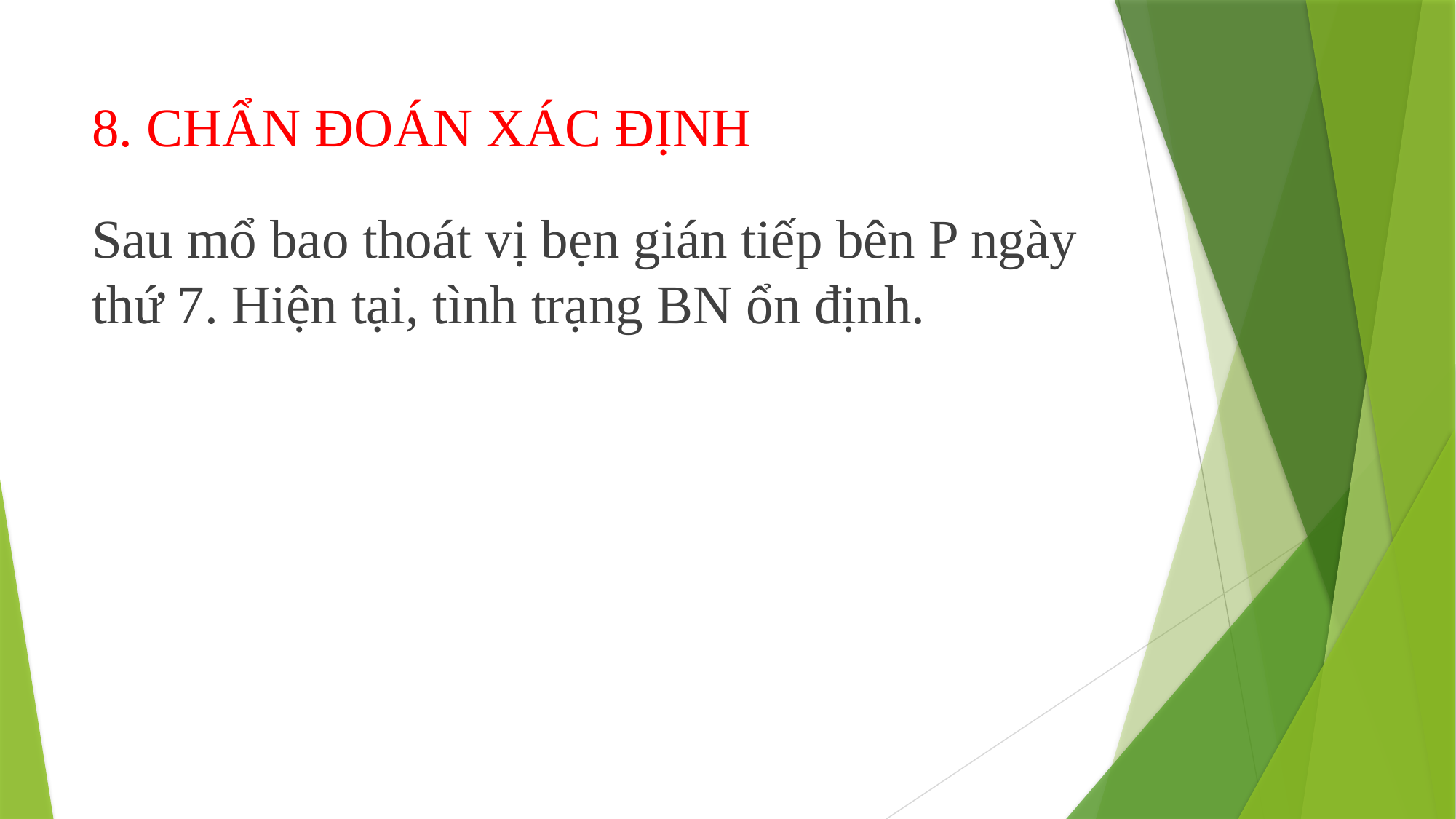

# 8. CHẨN ĐOÁN XÁC ĐỊNH
Sau mổ bao thoát vị bẹn gián tiếp bên P ngày thứ 7. Hiện tại, tình trạng BN ổn định.